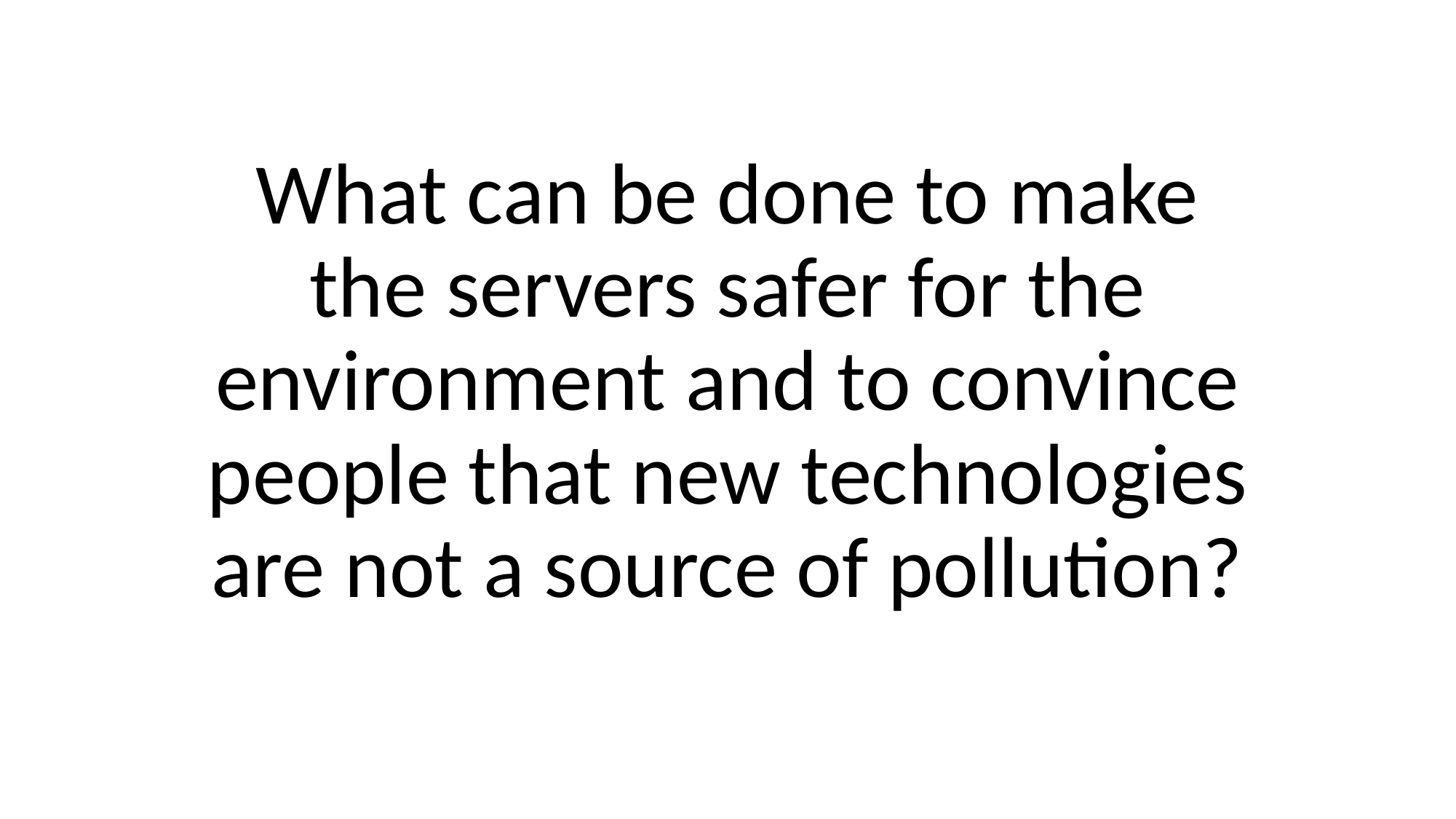

# What can be done to make the servers safer for the environment and to convince people that new technologies are not a source of pollution?